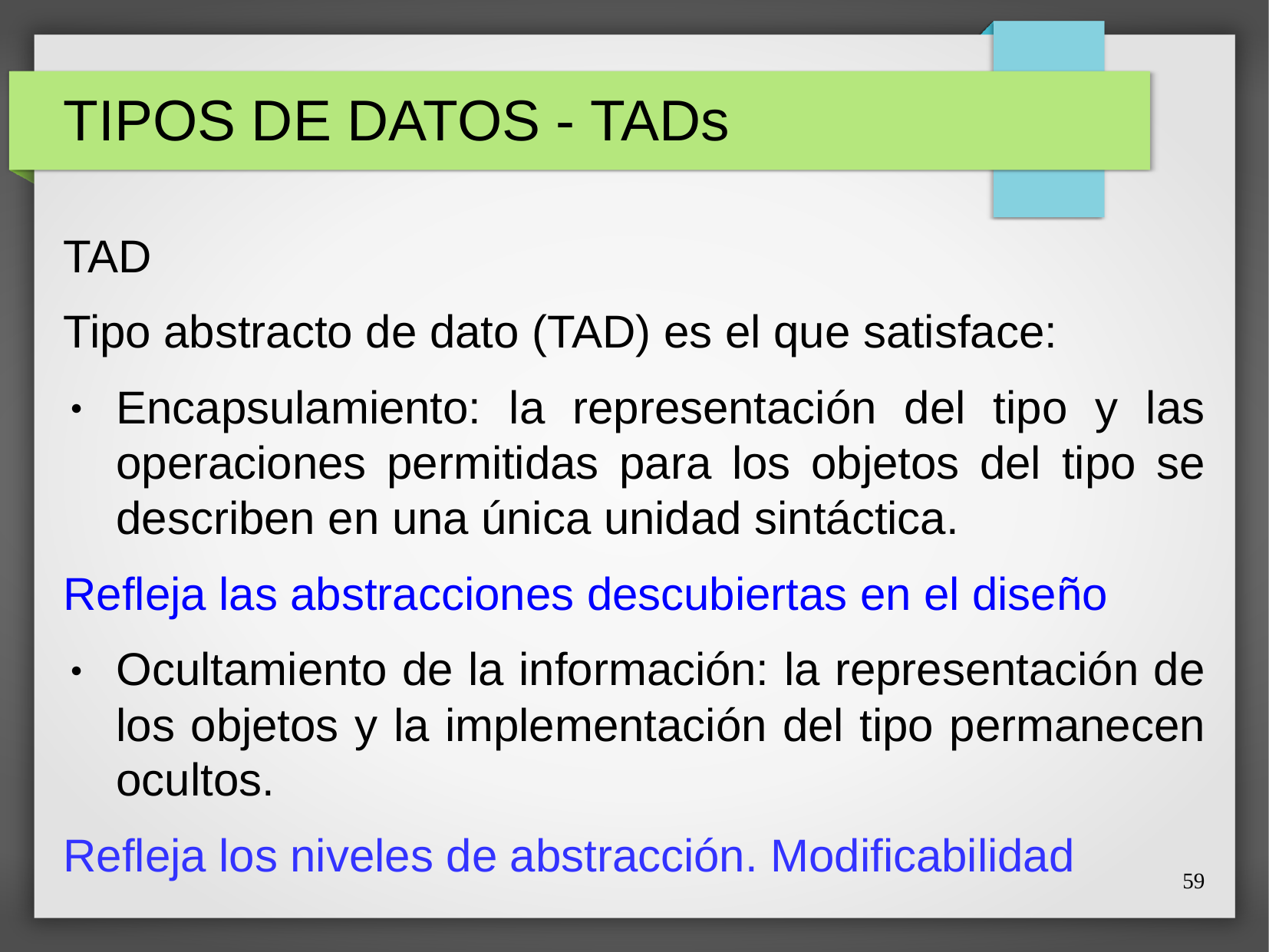

# TIPOS DE DATOS - TADs
TAD
Tipo abstracto de dato (TAD) es el que satisface:
Encapsulamiento: la representación del tipo y las operaciones permitidas para los objetos del tipo se describen en una única unidad sintáctica.
Refleja las abstracciones descubiertas en el diseño
Ocultamiento de la información: la representación de los objetos y la implementación del tipo permanecen ocultos.
Refleja los niveles de abstracción. Modificabilidad

59